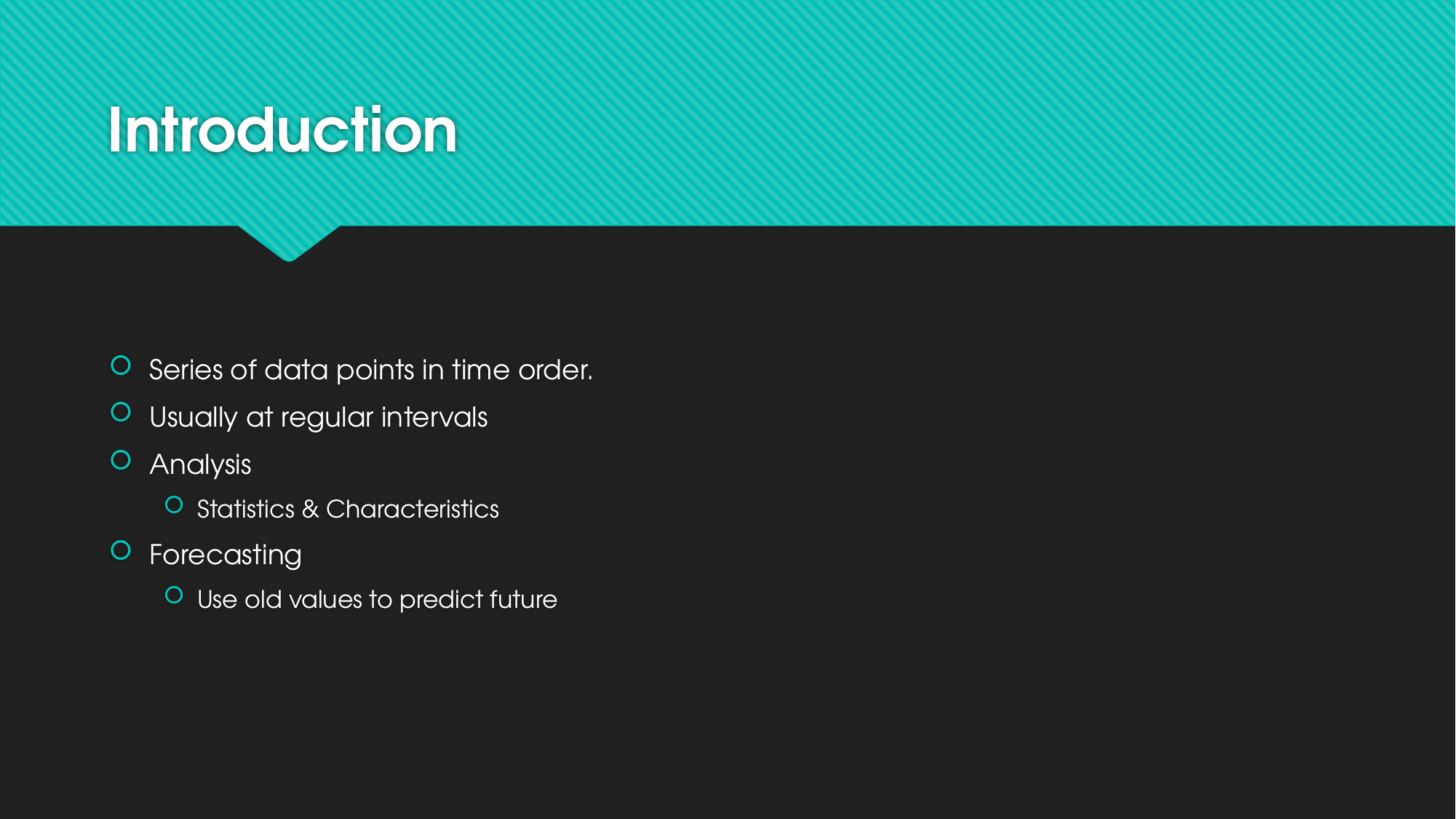

# Introduction
Series of data points in time order.
Usually at regular intervals
Analysis
Statistics & Characteristics
Forecasting
Use old values to predict future